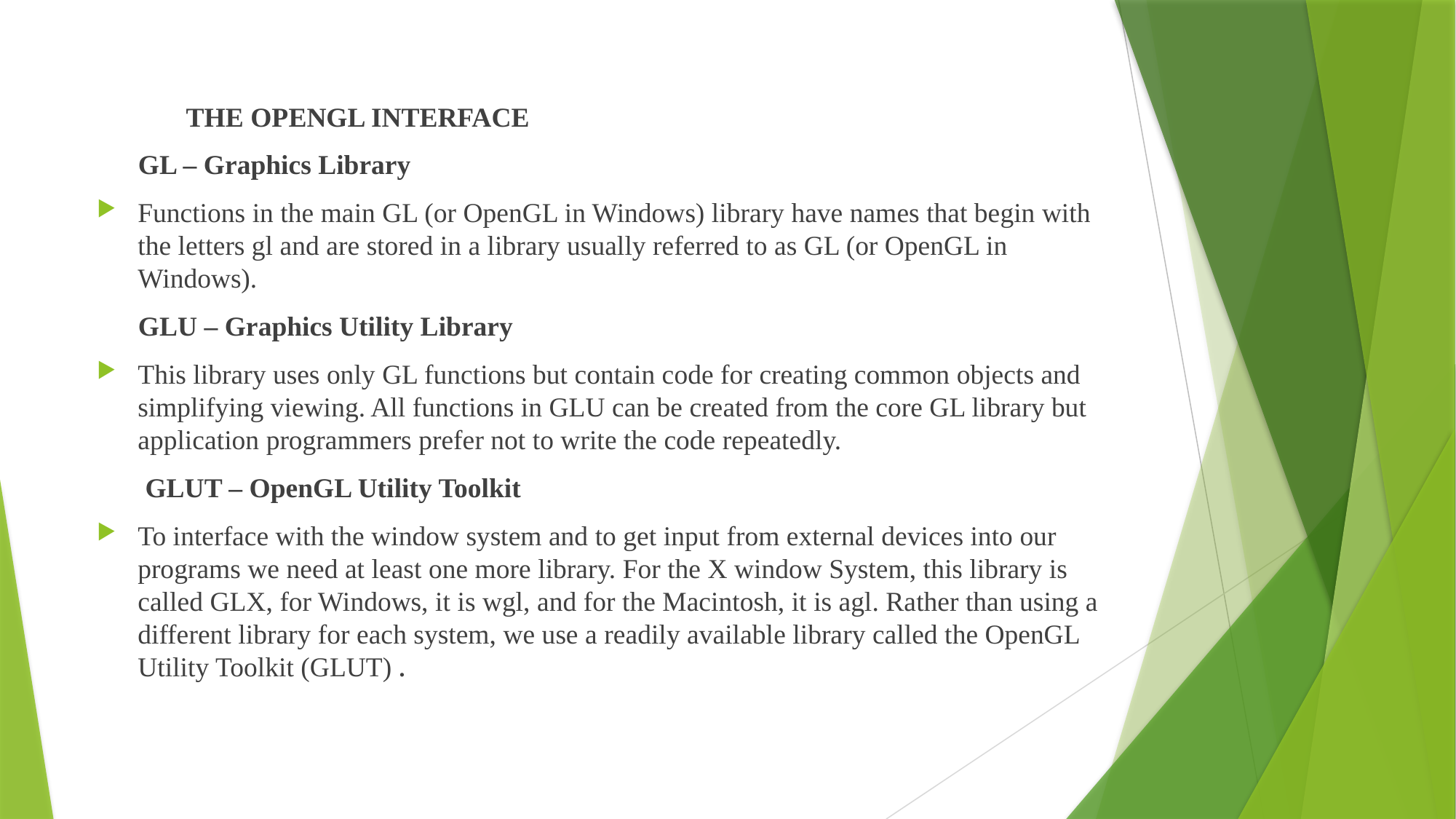

THE OPENGL INTERFACE
      GL – Graphics Library
Functions in the main GL (or OpenGL in Windows) library have names that begin with the letters gl and are stored in a library usually referred to as GL (or OpenGL in Windows).
      GLU – Graphics Utility Library
This library uses only GL functions but contain code for creating common objects and simplifying viewing. All functions in GLU can be created from the core GL library but application programmers prefer not to write the code repeatedly.
       GLUT – OpenGL Utility Toolkit
To interface with the window system and to get input from external devices into our programs we need at least one more library. For the X window System, this library is called GLX, for Windows, it is wgl, and for the Macintosh, it is agl. Rather than using a different library for each system, we use a readily available library called the OpenGL Utility Toolkit (GLUT) .